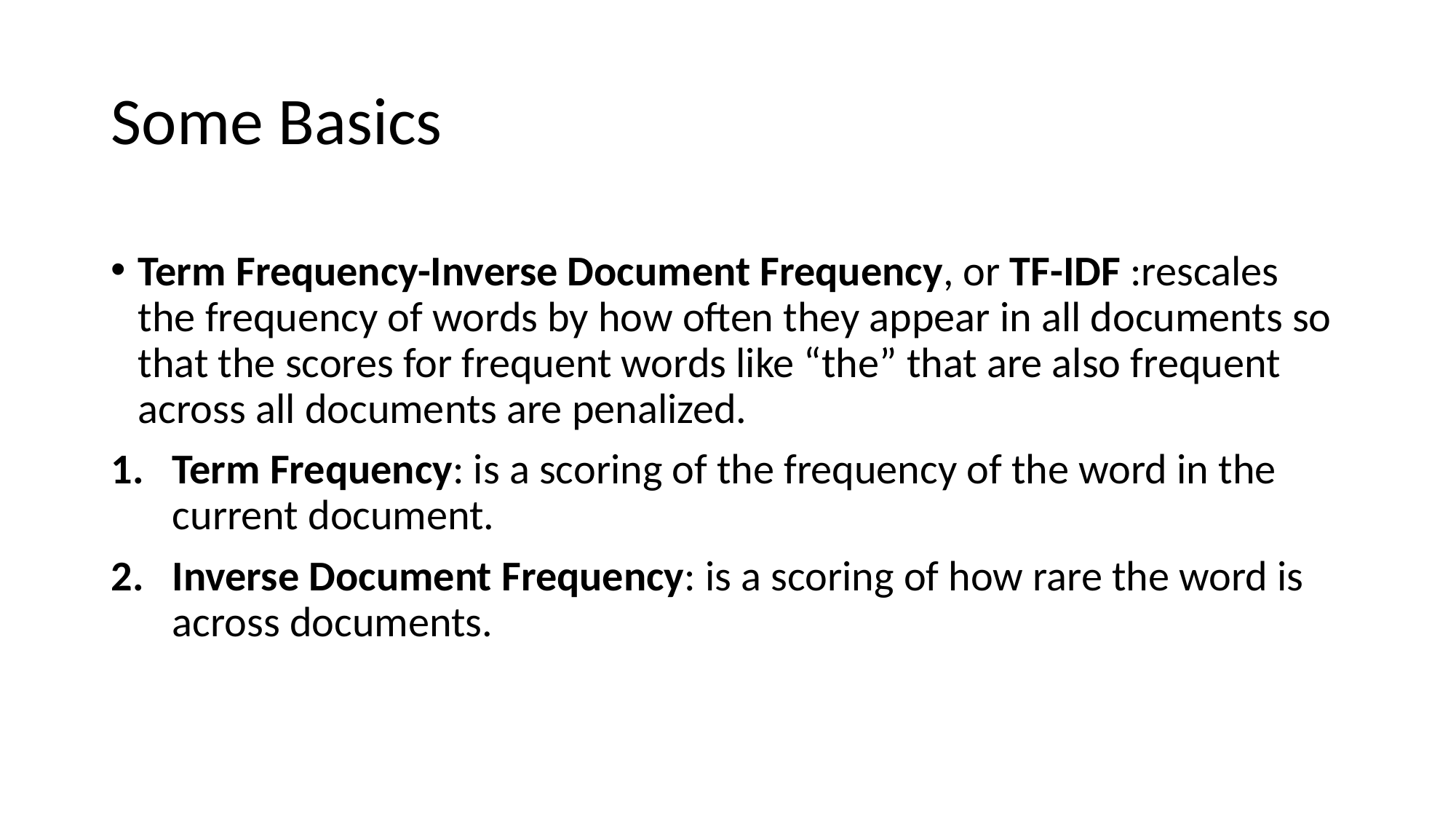

# Some Basics
Term Frequency-Inverse Document Frequency, or TF-IDF :rescales the frequency of words by how often they appear in all documents so that the scores for frequent words like “the” that are also frequent across all documents are penalized.
Term Frequency: is a scoring of the frequency of the word in the current document.
Inverse Document Frequency: is a scoring of how rare the word is across documents.